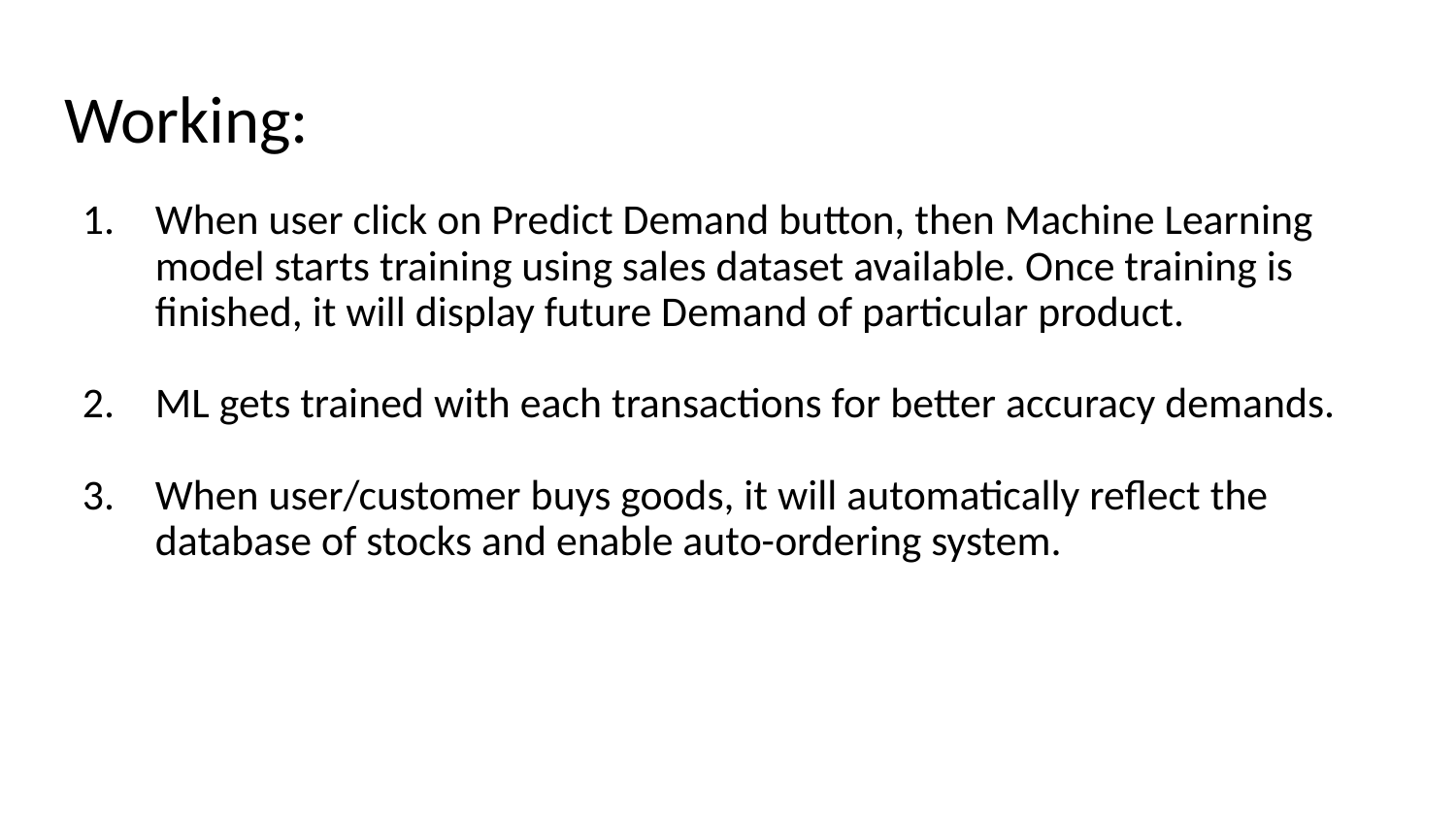

# Working:
When user click on Predict Demand button, then Machine Learning    model starts training using sales dataset available. Once training is finished, it will display future Demand of particular product.

ML gets trained with each transactions for better accuracy demands.

When user/customer buys goods, it will automatically reflect the database of stocks and enable auto-ordering system.